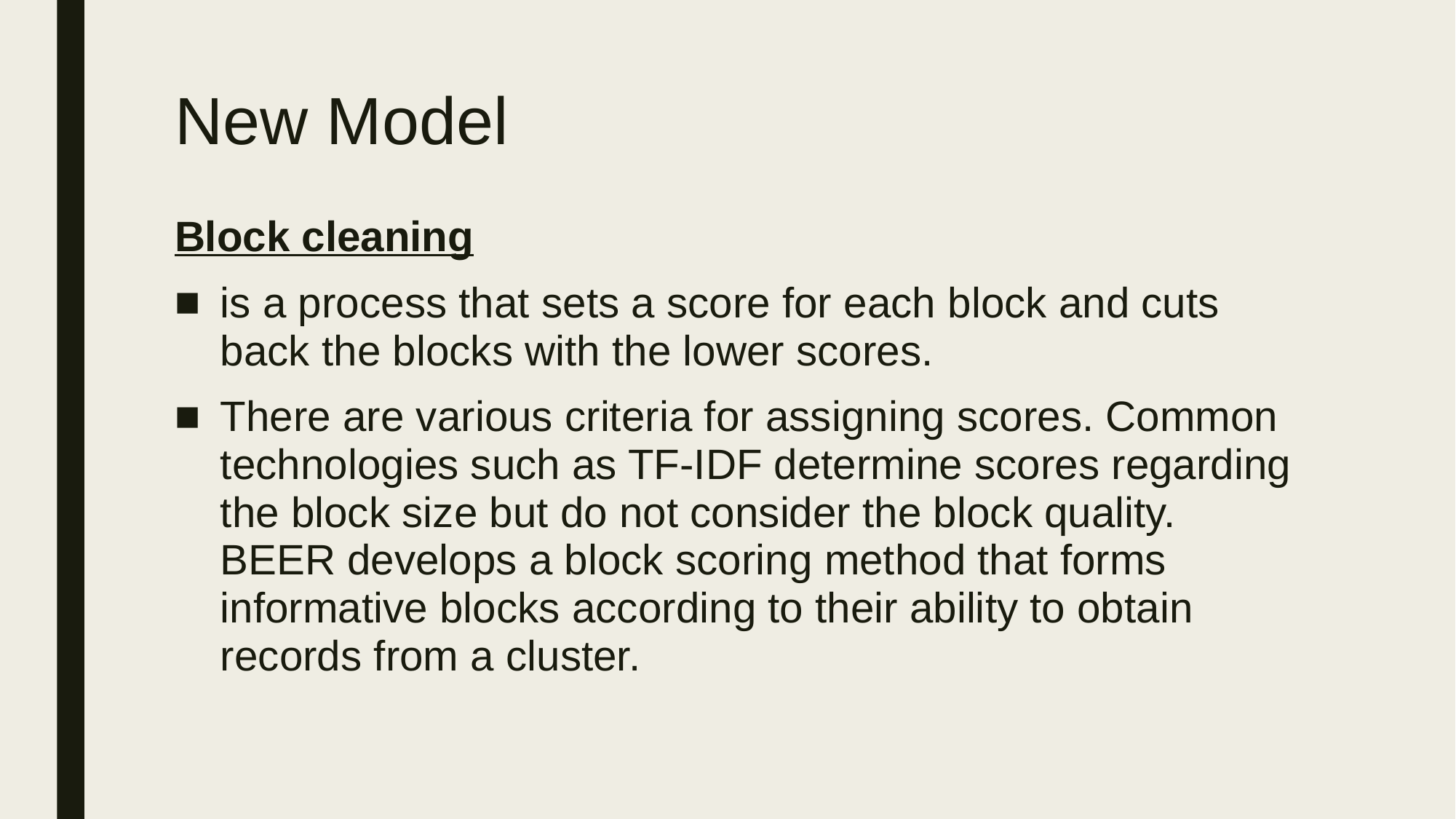

# New Model
Block cleaning
is a process that sets a score for each block and cuts back the blocks with the lower scores.
There are various criteria for assigning scores. Common technologies such as TF-IDF determine scores regarding the block size but do not consider the block quality. BEER develops a block scoring method that forms informative blocks according to their ability to obtain records from a cluster.